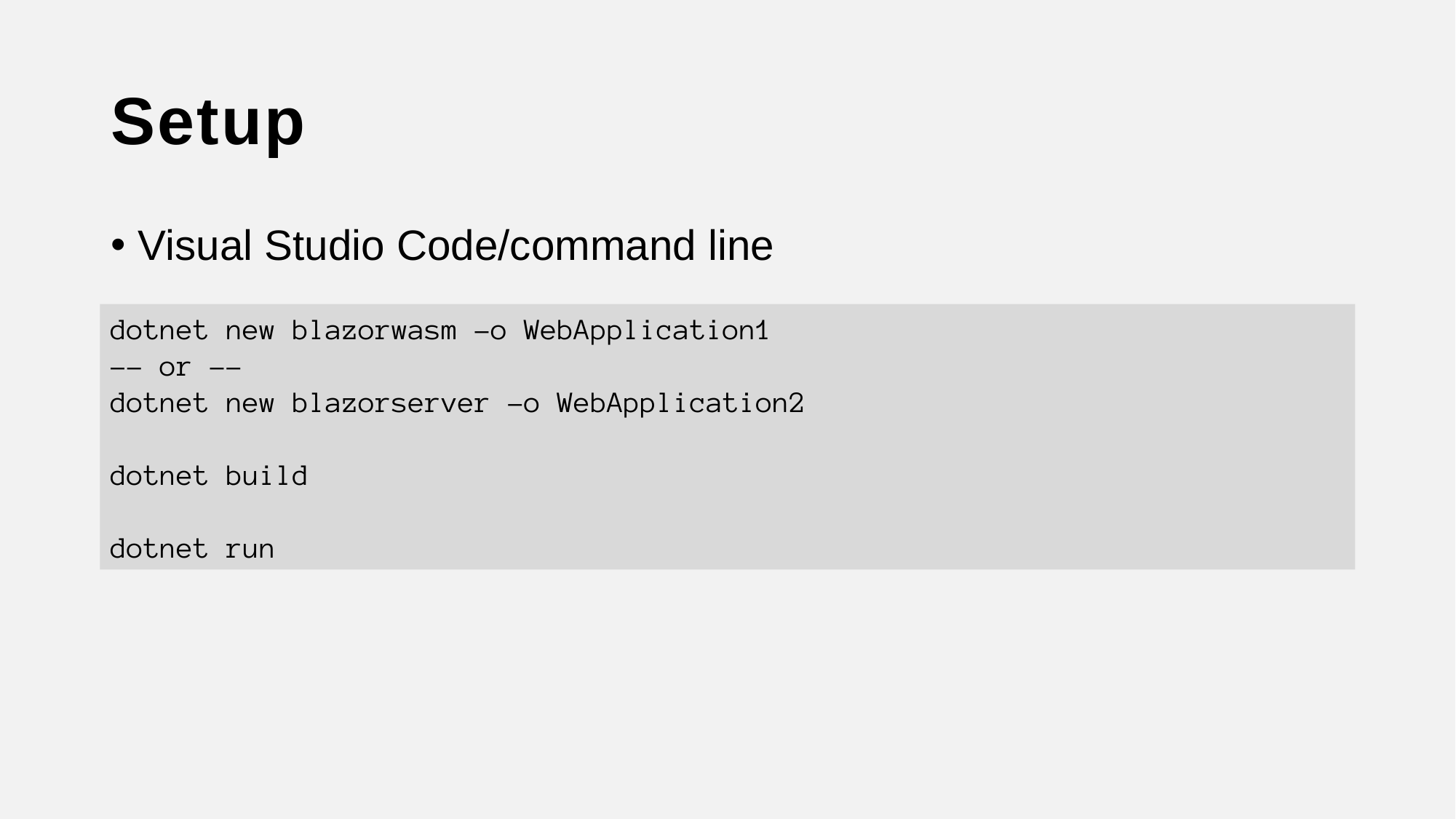

# Setup
Visual Studio Code/command line

dotnet new blazorwasm -o WebApplication1
-- or --
dotnet new blazorserver -o WebApplication2

dotnet build

dotnet run